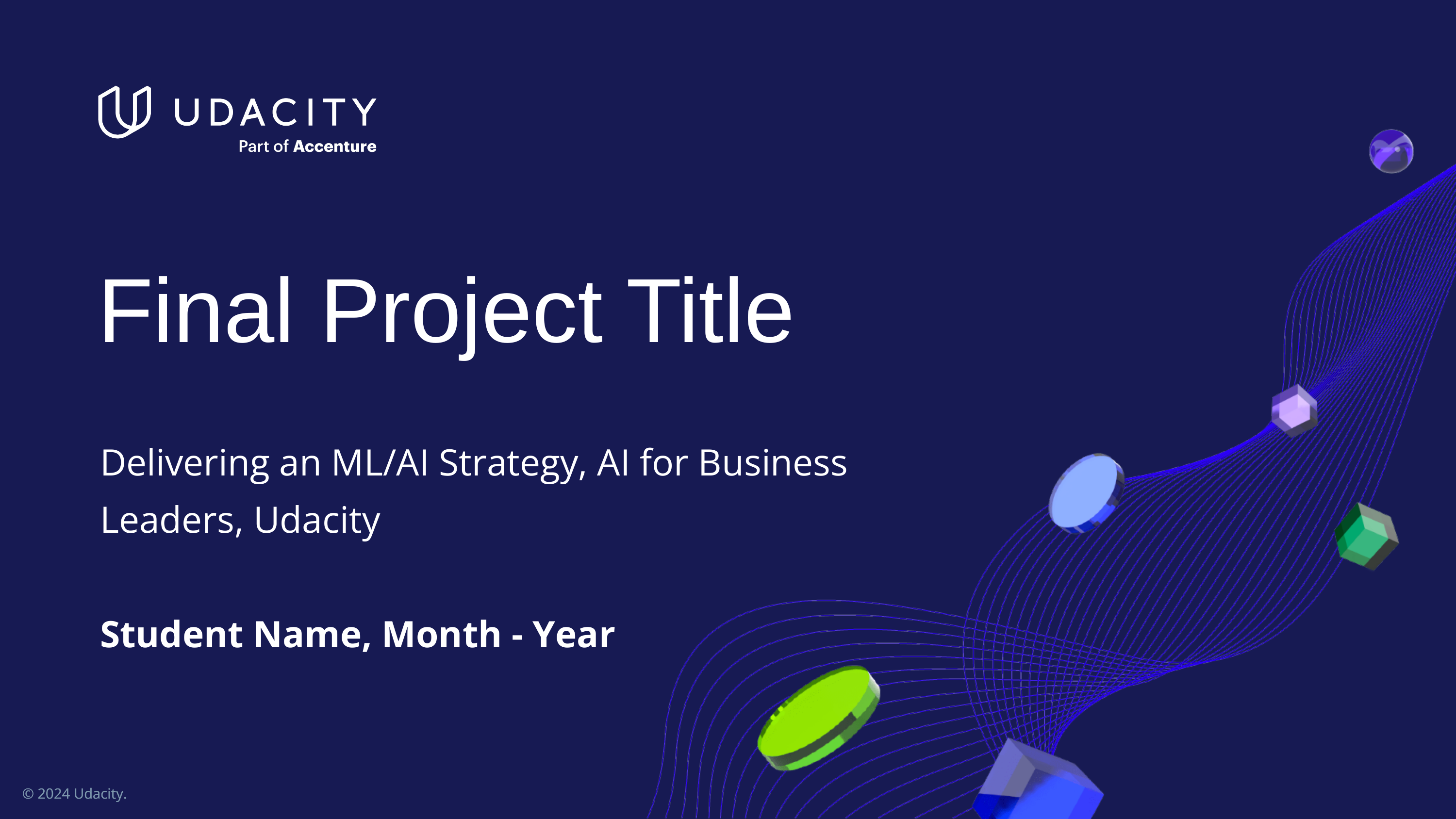

# Final Project Title
Delivering an ML/AI Strategy, AI for Business Leaders, Udacity

Student Name, Month - Year

© 2024 Udacity.